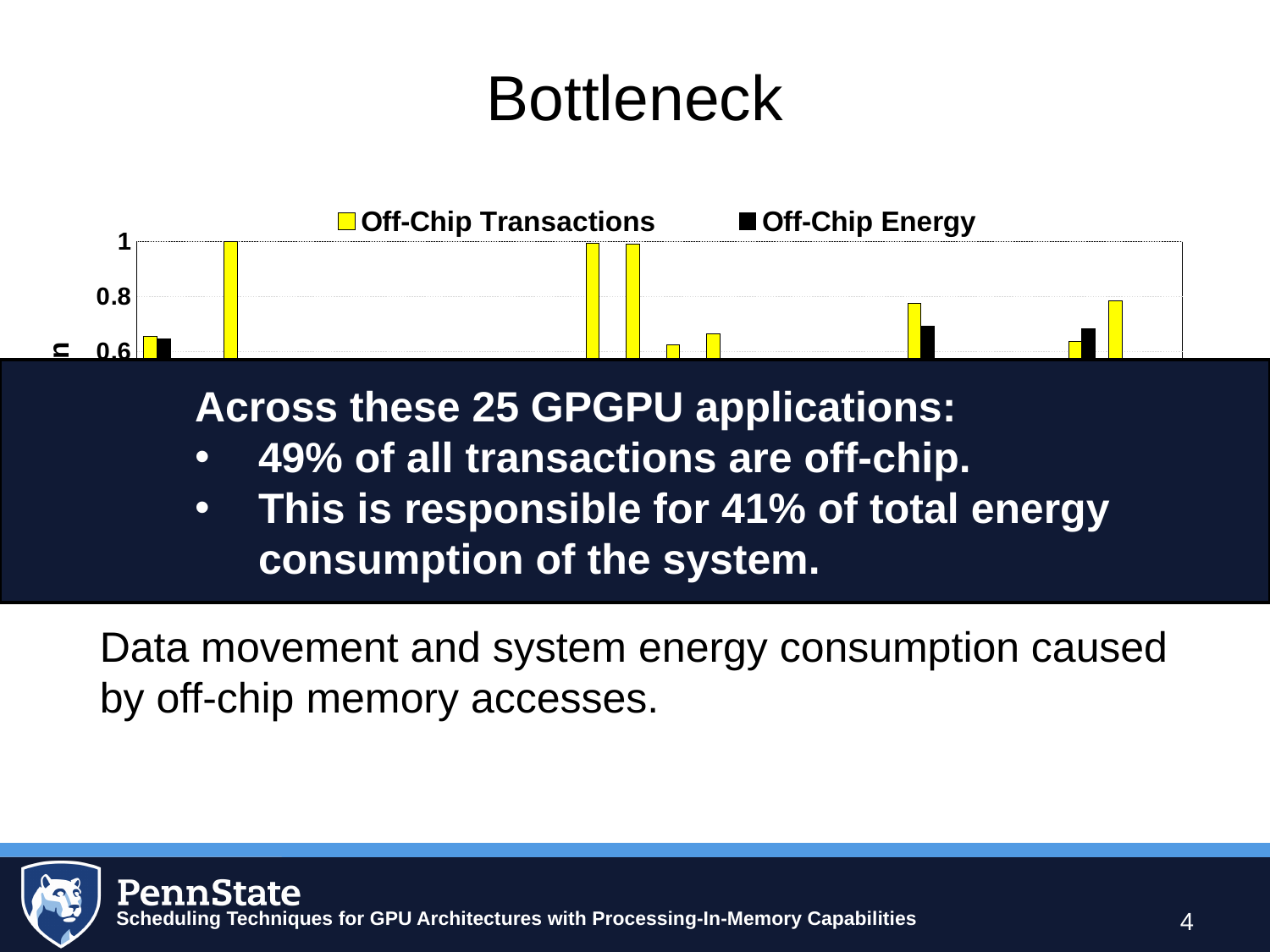

# Bottleneck

### Chart

| Category | Off-Chip Transactions | Off-Chip Energy |
|---|---|---|
| BFS | 0.654284150431643 | 0.647452622374865 |
| BICG | 0.322587773952558 | 0.379628684447078 |
| BLK | 0.999198373909469 | 0.392779397707465 |
| CCL | 0.160130440424957 | 0.327719498488036 |
| CONV | 0.181771695967114 | 0.369427904415442 |
| CORR | 0.0632811413560585 | 0.103488419631535 |
| FDTD | 0.300258217642587 | 0.463761653183266 |
| GRAM | 0.241209263702215 | 0.145760239951315 |
| LUH | 0.573181917267126 | 0.510369768272386 |
| MVT | 0.301959002136442 | 0.36467406257181 |
| PR | 0.539364792152755 | 0.339561595682339 |
| RED | 0.992211340267786 | 0.561493387622711 |
| SCP | 0.991577069061985 | 0.544446781104598 |
| SLA | 0.625351792866379 | 0.306533935185972 |
| STRM | 0.664242912421211 | 0.478354060714824 |
| APSP | 0.0622724030644447 | 0.013530197965509 |
| CFD | 0.197464236653533 | 0.329495114006418 |
| CONS | 0.528284041608378 | 0.386887855474125 |
| FWT | 0.420255603746936 | 0.528106003306911 |
| GUPS | 0.775088148936819 | 0.69227775808421 |
| LIB | 0.421652026448619 | 0.346102118494604 |
| MST | 0.207686561965077 | 0.426091856889476 |
| PVC | 0.455573984433087 | 0.332888842652465 |
| SP | 0.636564770426837 | 0.68238754894353 |
| TRA | 0.785538059118351 | 0.547080976723572 |
| avg | 0.484039588798495 | 0.408812011355778 |
Across these 25 GPGPU applications:
49% of all transactions are off-chip.
This is responsible for 41% of total energy consumption of the system.
Data movement and system energy consumption caused by off-chip memory accesses.
4